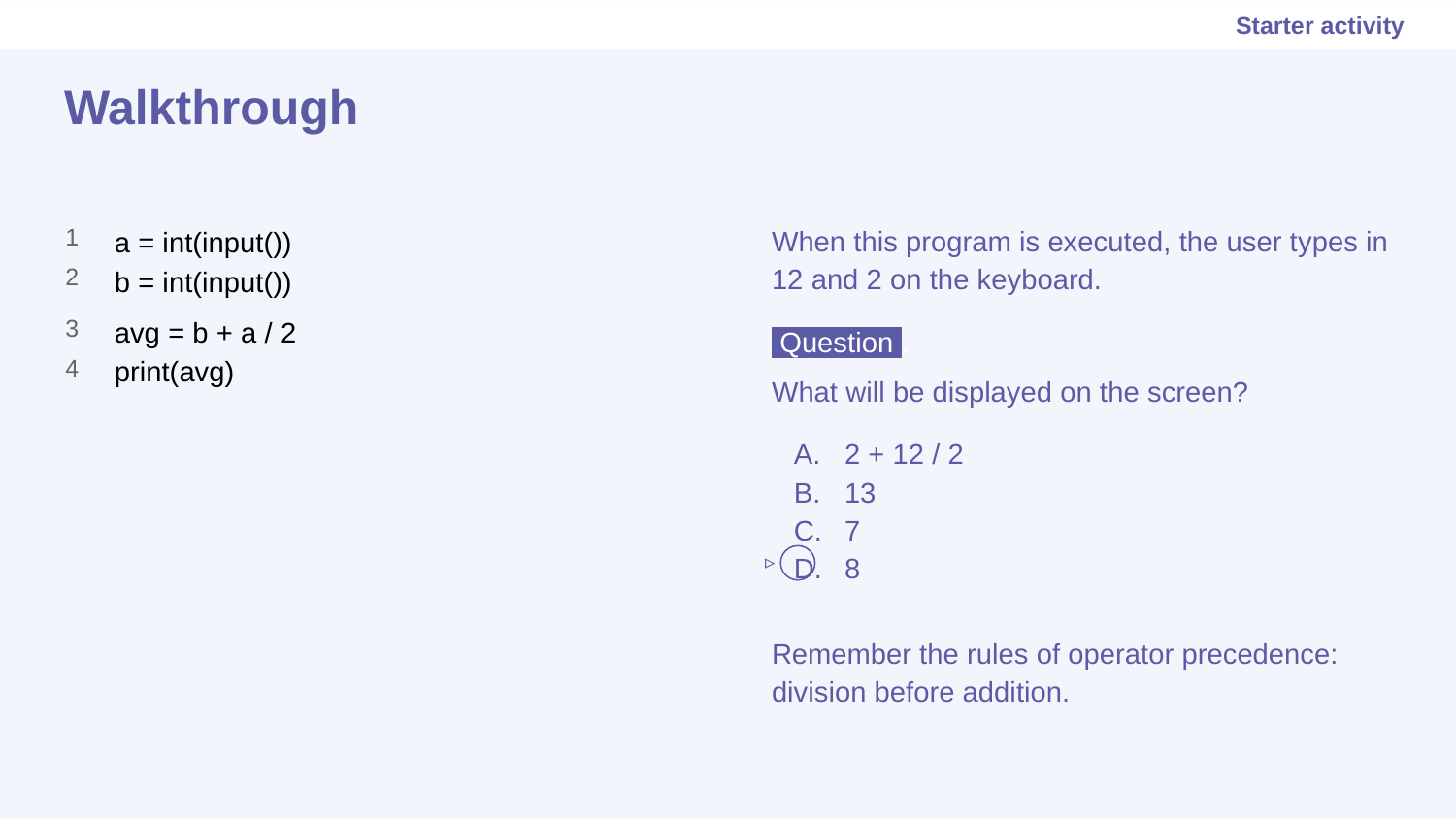

Starter activity
Walkthrough
a = int(input())
b = int(input())
avg = b + a / 2
print(avg)

When this program is executed, the user types in 12 and 2 on the keyboard.
 Question .
What will be displayed on the screen?
2 + 12 / 2
13
7
8
1
2
3
4
▹

Remember the rules of operator precedence: division before addition.